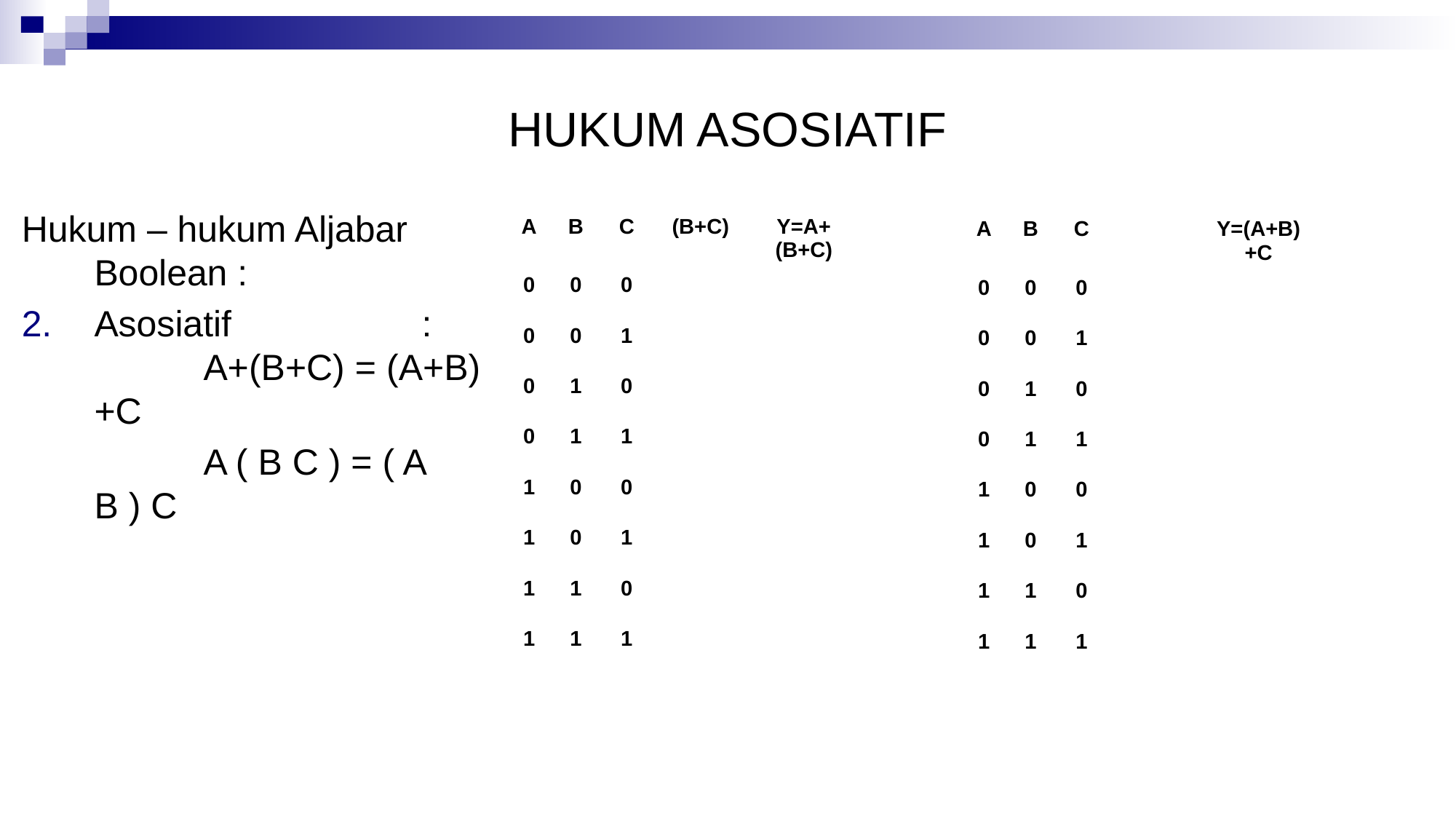

# HUKUM ASOSIATIF
Hukum – hukum Aljabar Boolean :
Asosiatif		: 	A+(B+C) = (A+B)+C
		A ( B C ) = ( A B ) C
| A | B | C | (B+C) | Y=A+(B+C) |  |
| --- | --- | --- | --- | --- | --- |
| 0 | 0 | 0 |  |  |  |
| 0 | 0 | 1 |  |  |  |
| 0 | 1 | 0 |  |  |  |
| 0 | 1 | 1 |  |  |  |
| 1 | 0 | 0 |  |  |  |
| 1 | 0 | 1 |  |  |  |
| 1 | 1 | 0 |  |  |  |
| 1 | 1 | 1 |  |  |  |
| A | B | C |  | Y=(A+B)+C |  |
| --- | --- | --- | --- | --- | --- |
| 0 | 0 | 0 |  |  |  |
| 0 | 0 | 1 |  |  |  |
| 0 | 1 | 0 |  |  |  |
| 0 | 1 | 1 |  |  |  |
| 1 | 0 | 0 |  |  |  |
| 1 | 0 | 1 |  |  |  |
| 1 | 1 | 0 |  |  |  |
| 1 | 1 | 1 |  |  |  |